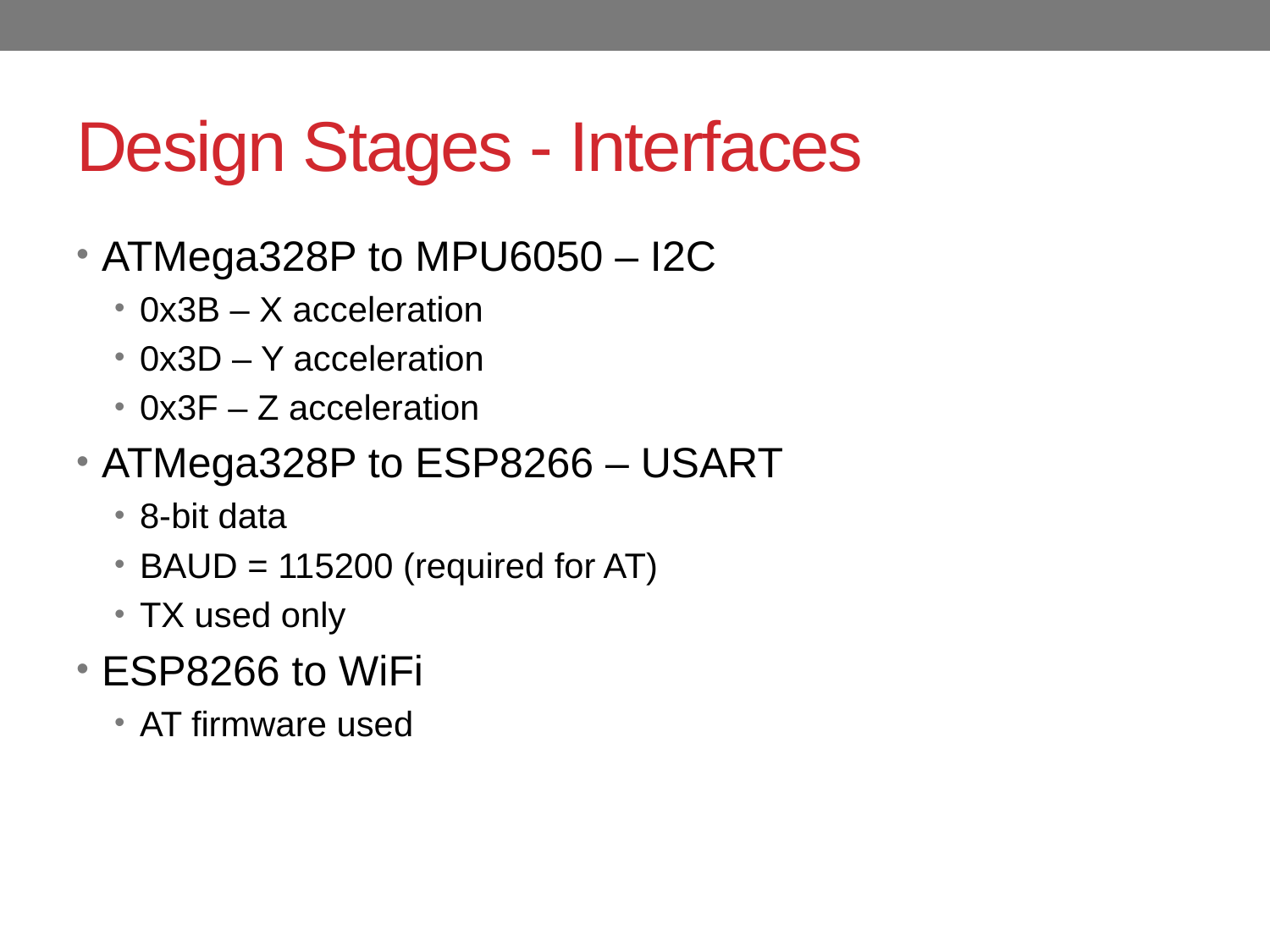

# Design Stages - Interfaces
ATMega328P to MPU6050 – I2C
0x3B – X acceleration
0x3D – Y acceleration
0x3F – Z acceleration
ATMega328P to ESP8266 – USART
8-bit data
BAUD = 115200 (required for AT)
TX used only
ESP8266 to WiFi
AT firmware used